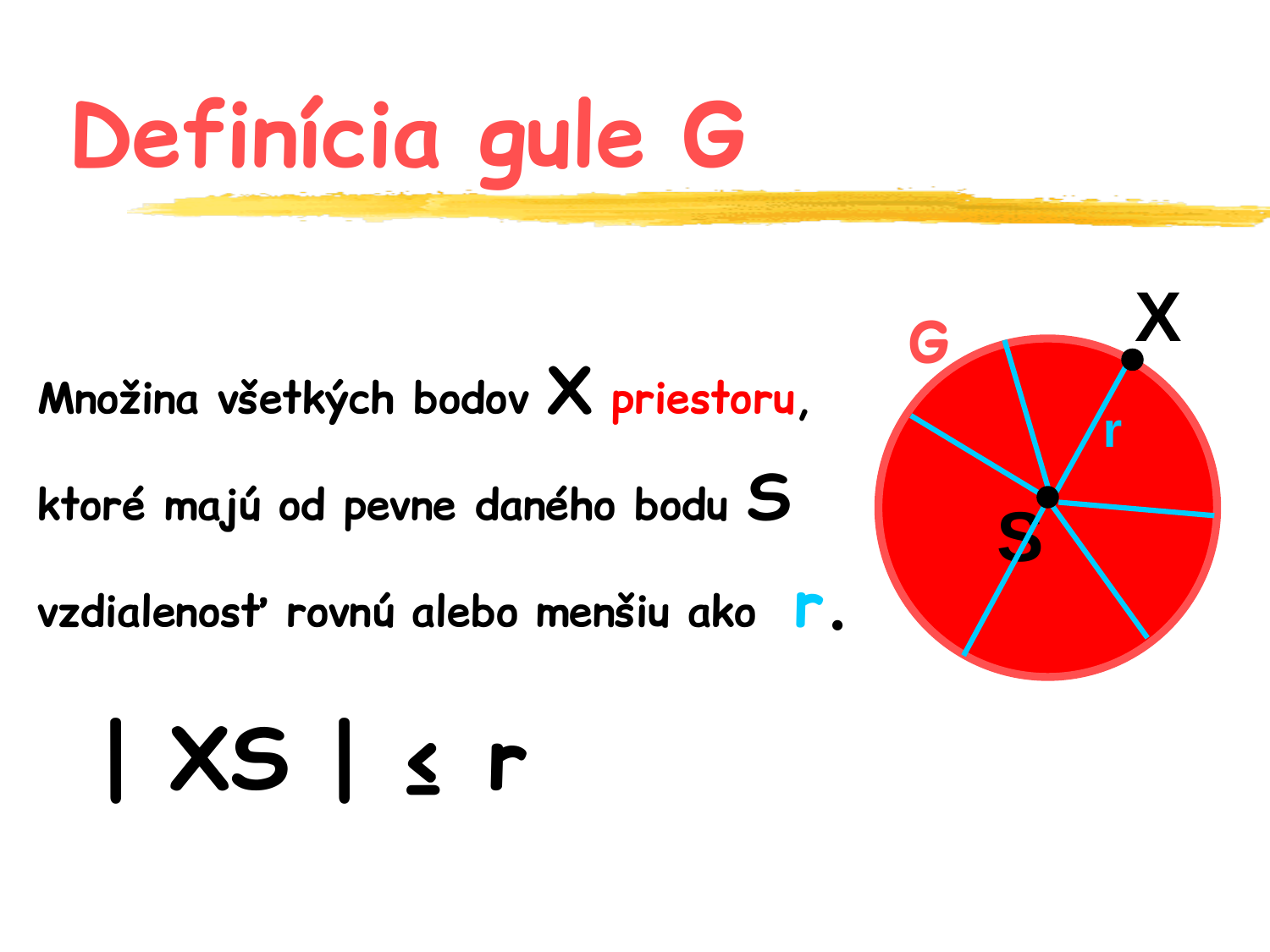

# Definícia gule G
X
G
Množina všetkých bodov X priestoru,
ktoré majú od pevne daného bodu S
vzdialenosť rovnú alebo menšiu ako  r.

r

S

| XS | ≤ r